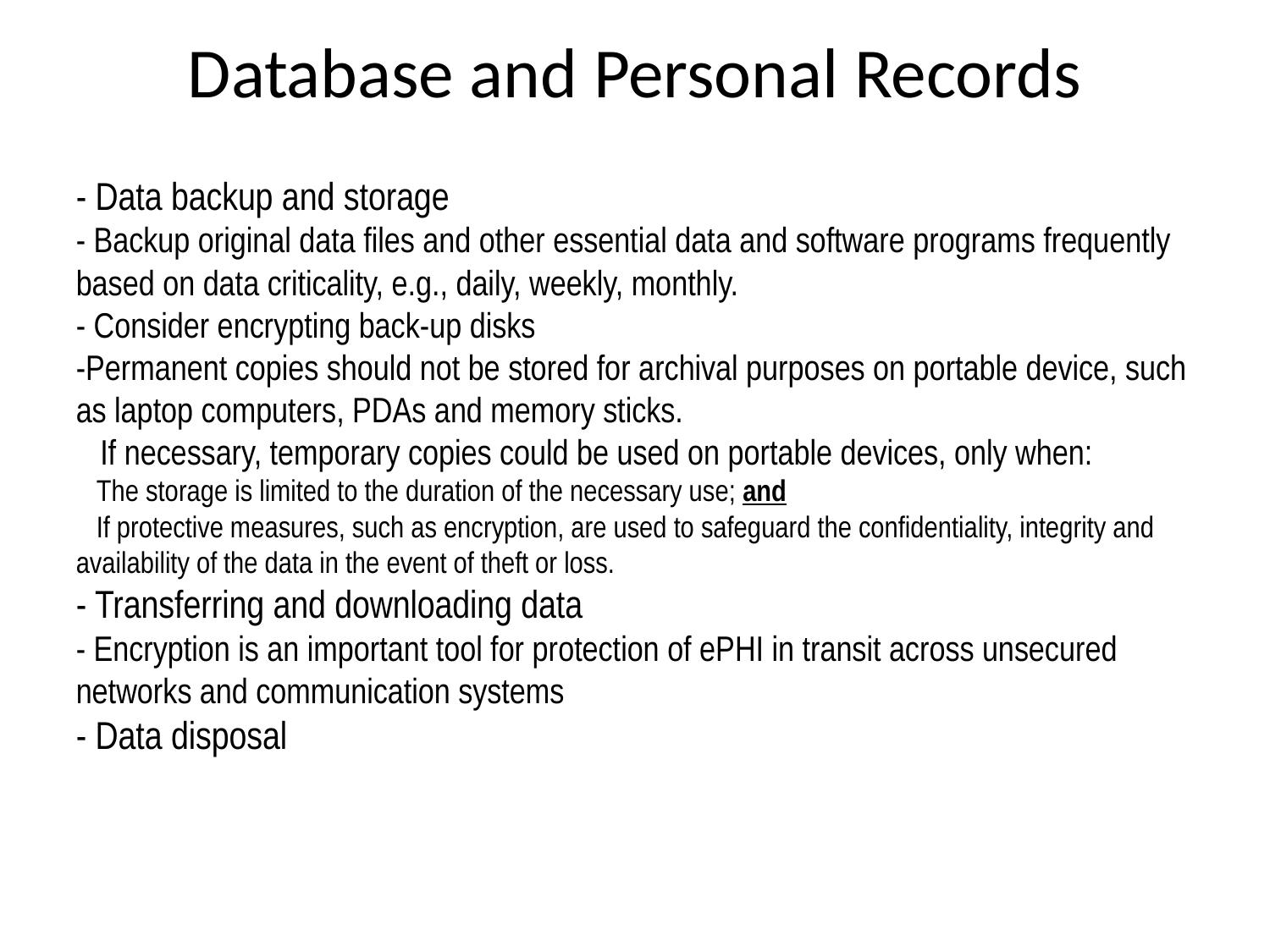

Database and Personal Records
- Data backup and storage
- Backup original data files and other essential data and software programs frequently based on data criticality, e.g., daily, weekly, monthly.
- Consider encrypting back-up disks
-Permanent copies should not be stored for archival purposes on portable device, such as laptop computers, PDAs and memory sticks.
   If necessary, temporary copies could be used on portable devices, only when:
   The storage is limited to the duration of the necessary use; and
   If protective measures, such as encryption, are used to safeguard the confidentiality, integrity and availability of the data in the event of theft or loss.
- Transferring and downloading data
- Encryption is an important tool for protection of ePHI in transit across unsecured networks and communication systems
- Data disposal